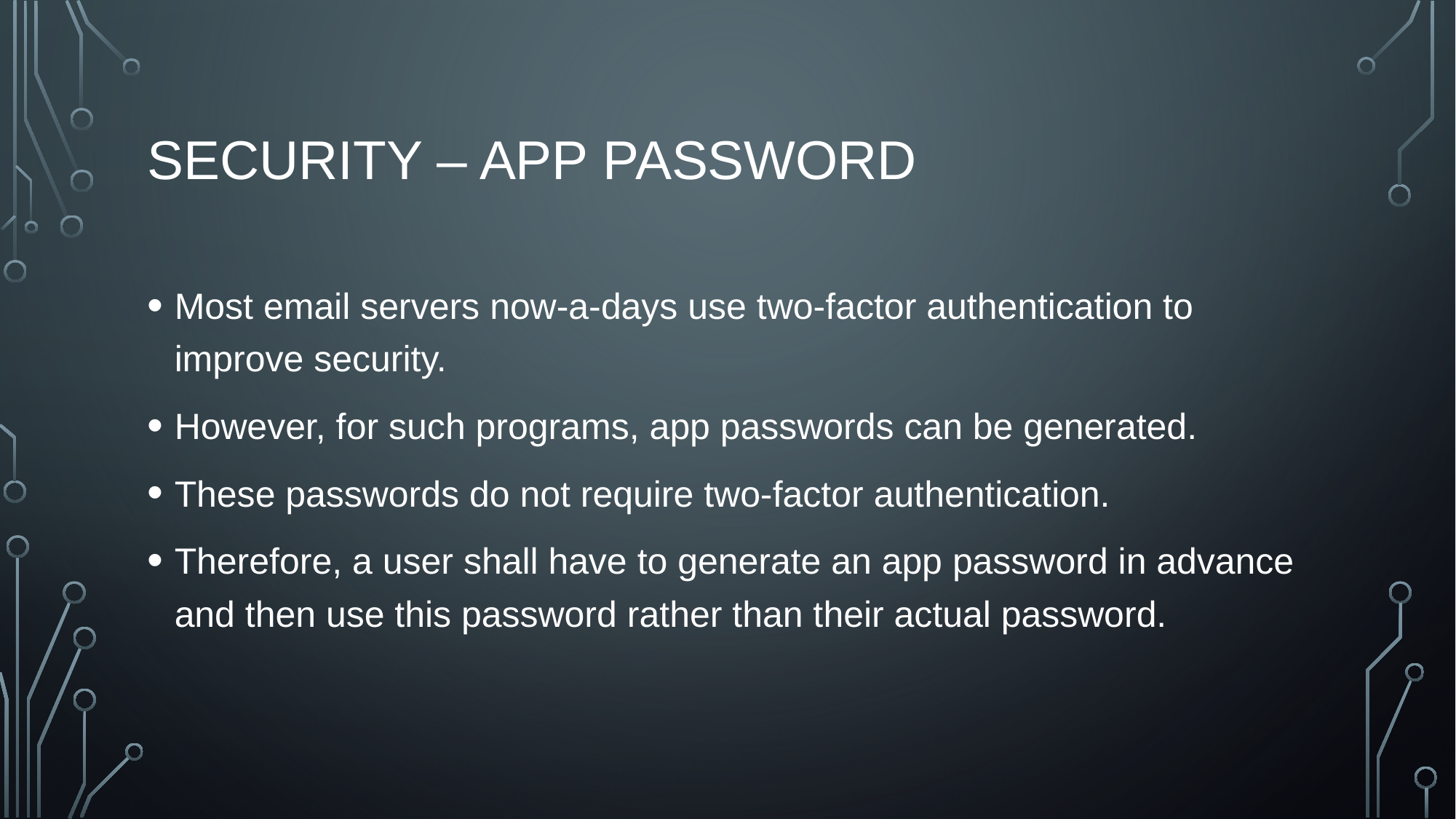

# Security – app password
Most email servers now-a-days use two-factor authentication to improve security.
However, for such programs, app passwords can be generated.
These passwords do not require two-factor authentication.
Therefore, a user shall have to generate an app password in advance and then use this password rather than their actual password.